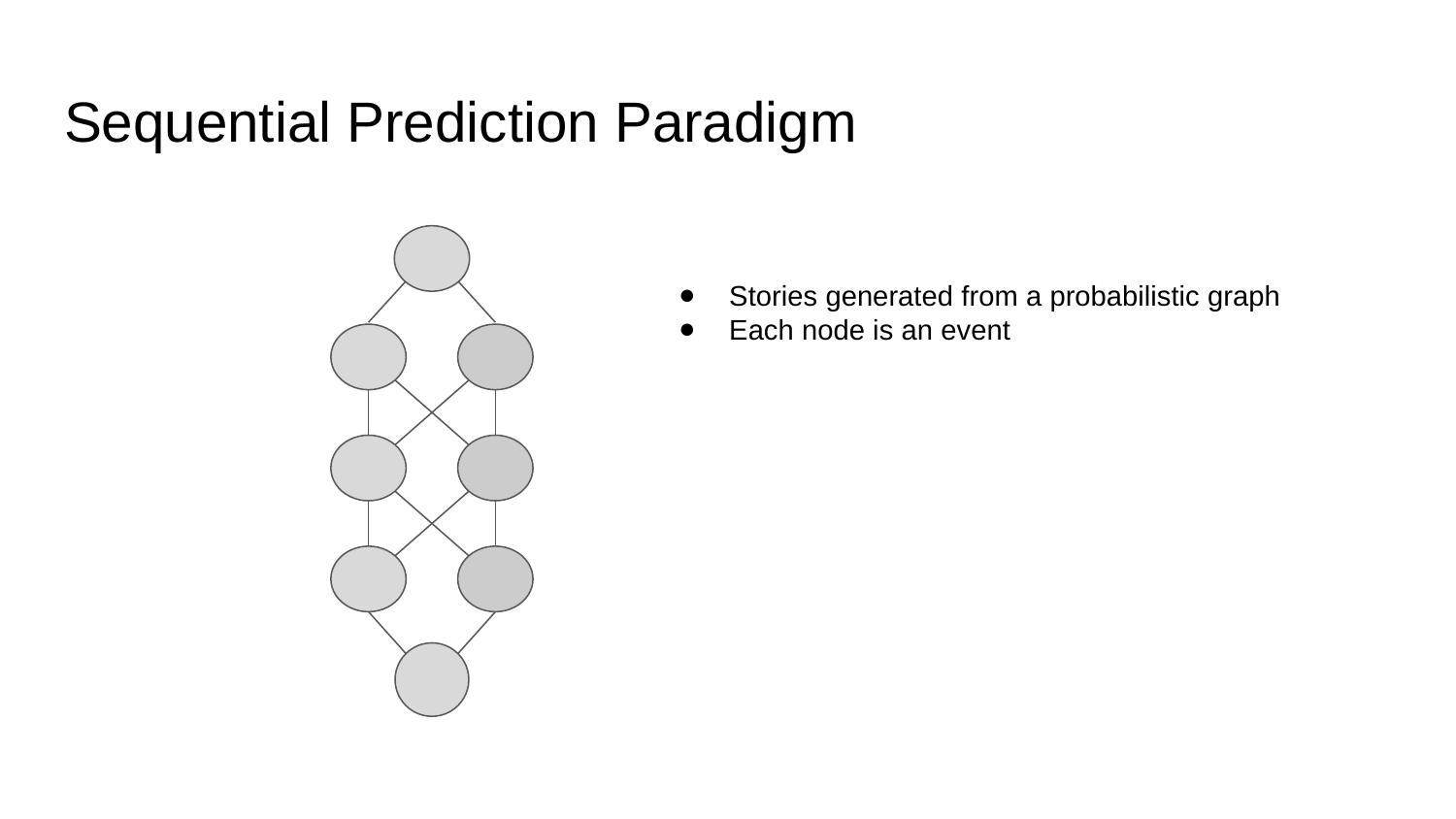

# Sequential Prediction Paradigm

Stories generated from a probabilistic graph
Each node is an event